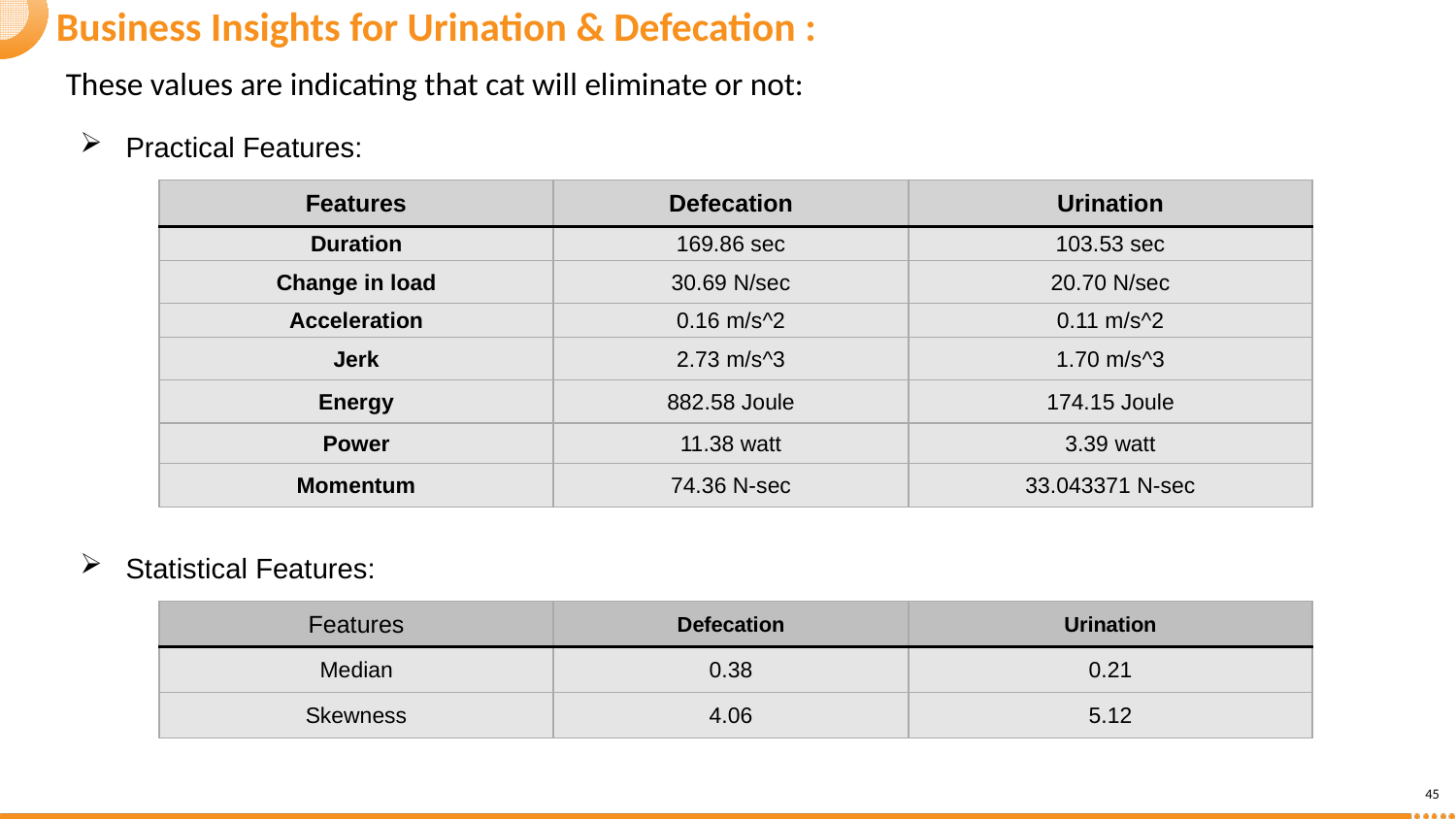

# Business Insights for Urination & Defecation :
These values are indicating that cat will eliminate or not:
Practical Features:
| Features | Defecation | Urination |
| --- | --- | --- |
| Duration | 169.86 sec | 103.53 sec |
| Change in load | 30.69 N/sec | 20.70 N/sec |
| Acceleration | 0.16 m/s^2 | 0.11 m/s^2 |
| Jerk | 2.73 m/s^3 | 1.70 m/s^3 |
| Energy | 882.58 Joule | 174.15 Joule |
| Power | 11.38 watt | 3.39 watt |
| Momentum | 74.36 N-sec | 33.043371 N-sec |
Statistical Features:
| Features | Defecation | Urination |
| --- | --- | --- |
| Median | 0.38 | 0.21 |
| Skewness | 4.06 | 5.12 |